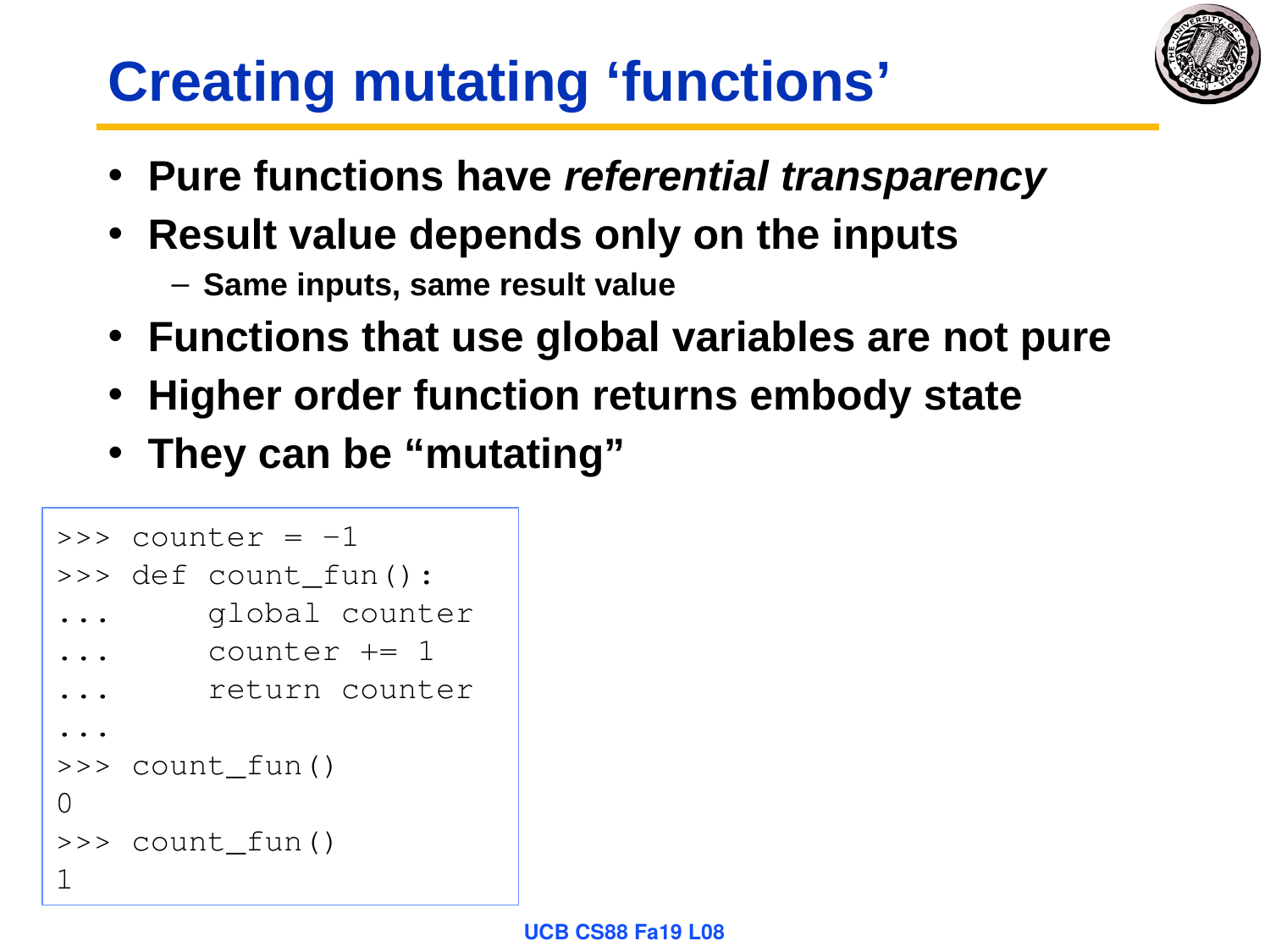

# Creating mutating ‘functions’
Pure functions have referential transparency
Result value depends only on the inputs
Same inputs, same result value
Functions that use global variables are not pure
Higher order function returns embody state
They can be “mutating”
>>> counter = -1
>>> def count_fun():
...     global counter
...     counter += 1
...     return counter
...
>>> count_fun()
0
>>> count_fun()
1
UCB CS88 Fa19 L08